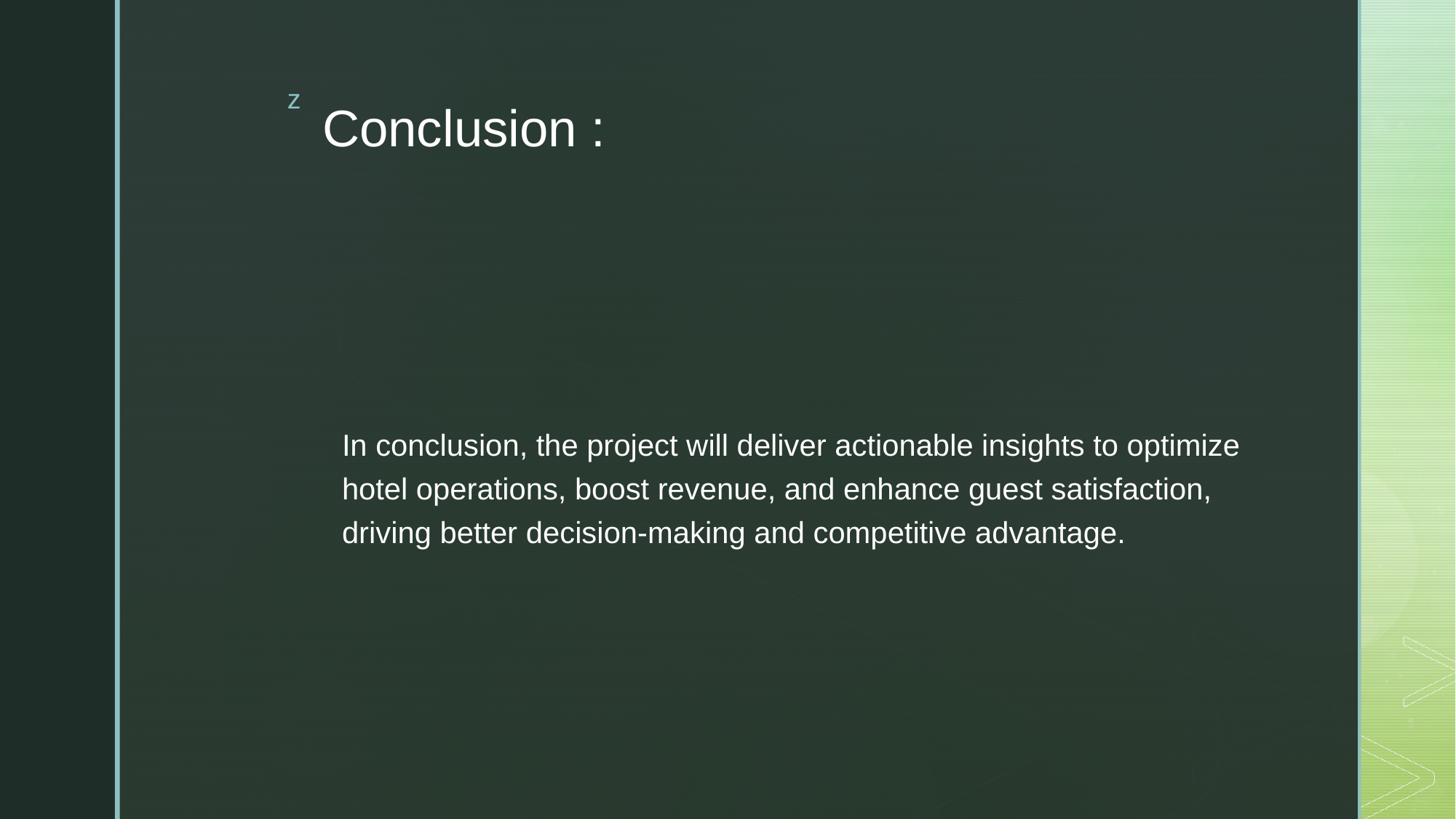

# Conclusion :
In conclusion, the project will deliver actionable insights to optimize hotel operations, boost revenue, and enhance guest satisfaction, driving better decision-making and competitive advantage.